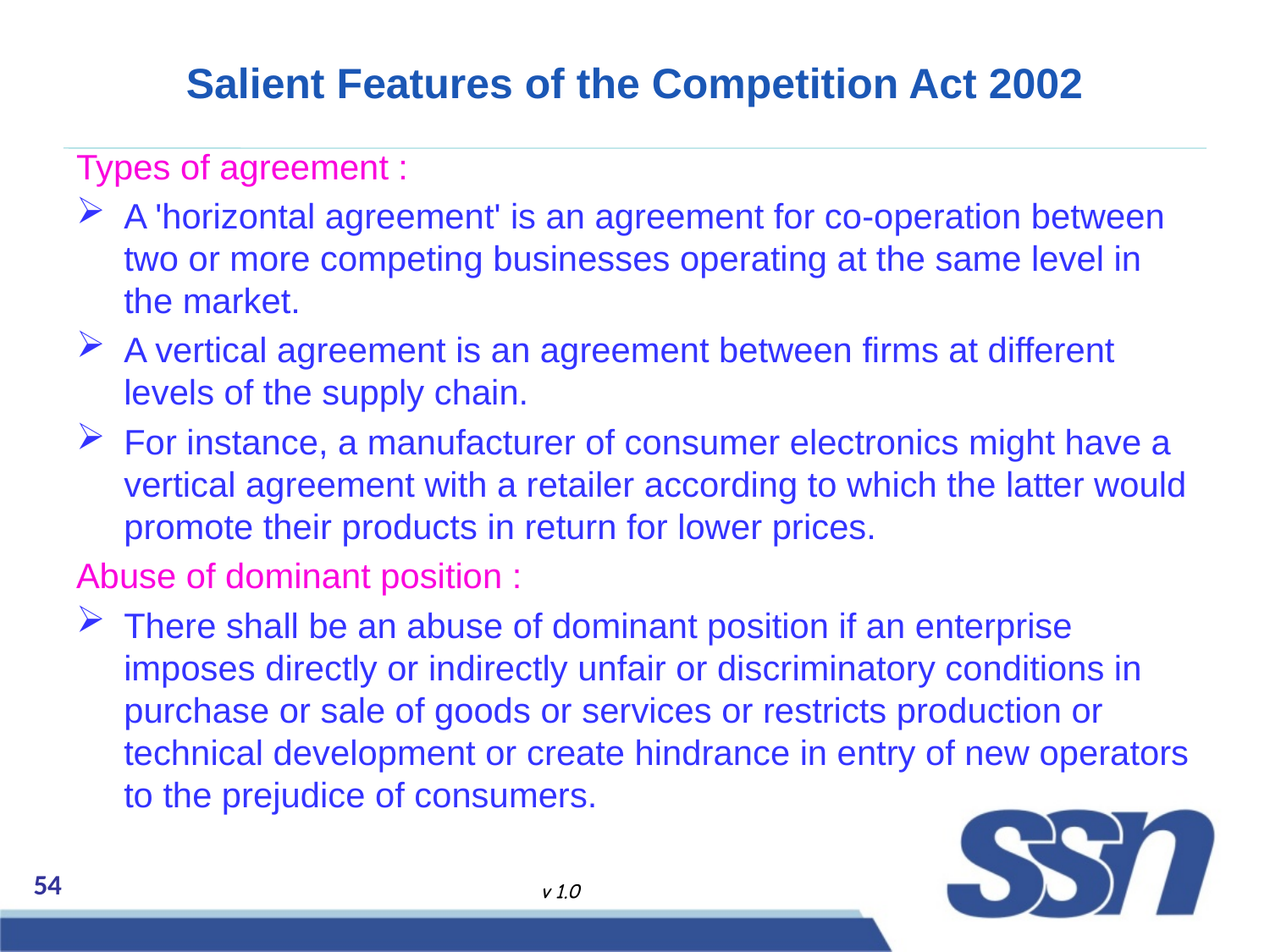

# Salient Features of the Competition Act 2002
Types of agreement :
A 'horizontal agreement' is an agreement for co-operation between two or more competing businesses operating at the same level in the market.
A vertical agreement is an agreement between firms at different levels of the supply chain.
For instance, a manufacturer of consumer electronics might have a vertical agreement with a retailer according to which the latter would promote their products in return for lower prices.
Abuse of dominant position :
There shall be an abuse of dominant position if an enterprise imposes directly or indirectly unfair or discriminatory conditions in purchase or sale of goods or services or restricts production or technical development or create hindrance in entry of new operators to the prejudice of consumers.